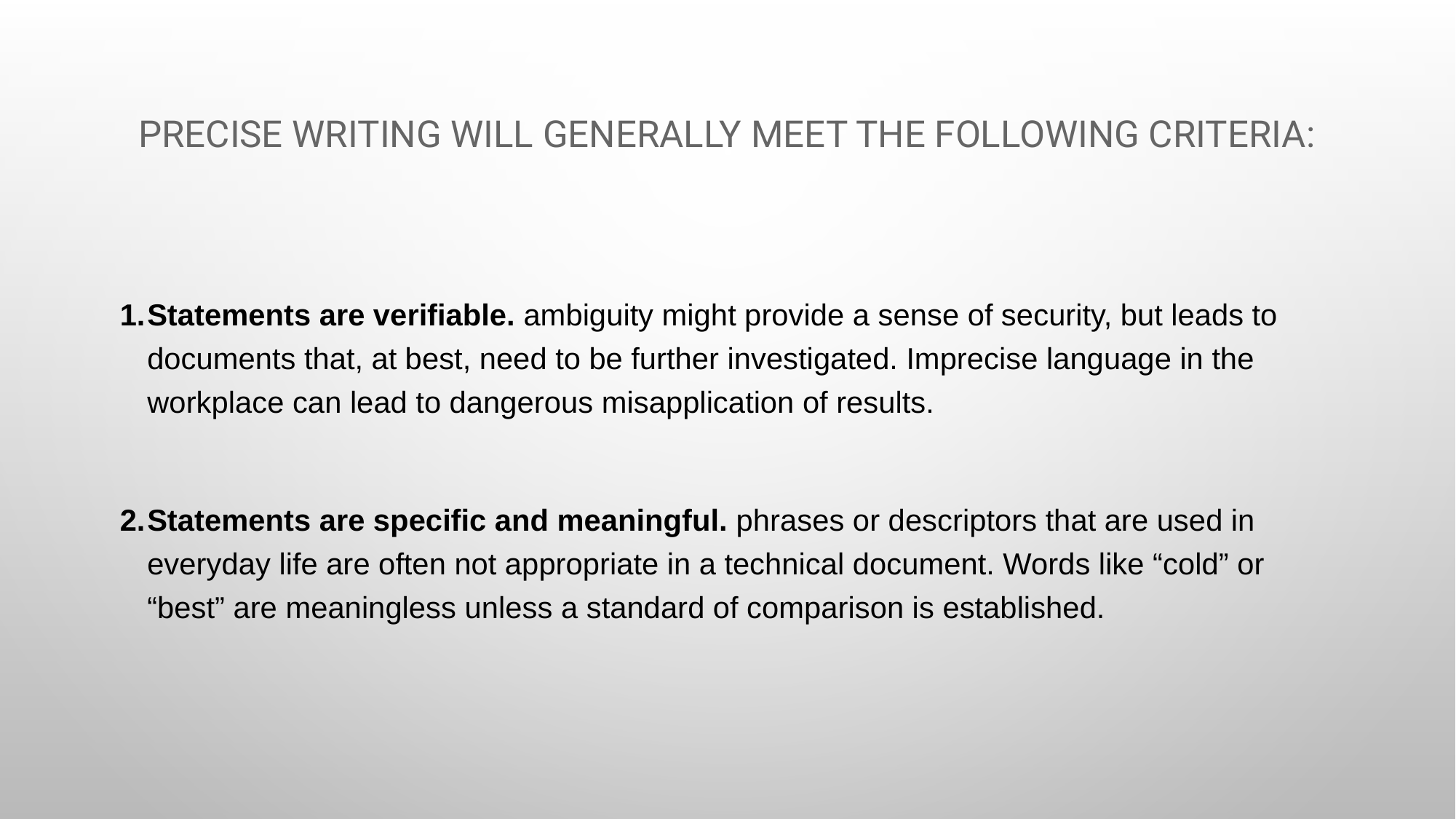

# Precise writing will generally meet the following criteria:
Statements are verifiable. ambiguity might provide a sense of security, but leads to documents that, at best, need to be further investigated. Imprecise language in the workplace can lead to dangerous misapplication of results.

Statements are specific and meaningful. phrases or descriptors that are used in everyday life are often not appropriate in a technical document. Words like “cold” or “best” are meaningless unless a standard of comparison is established.